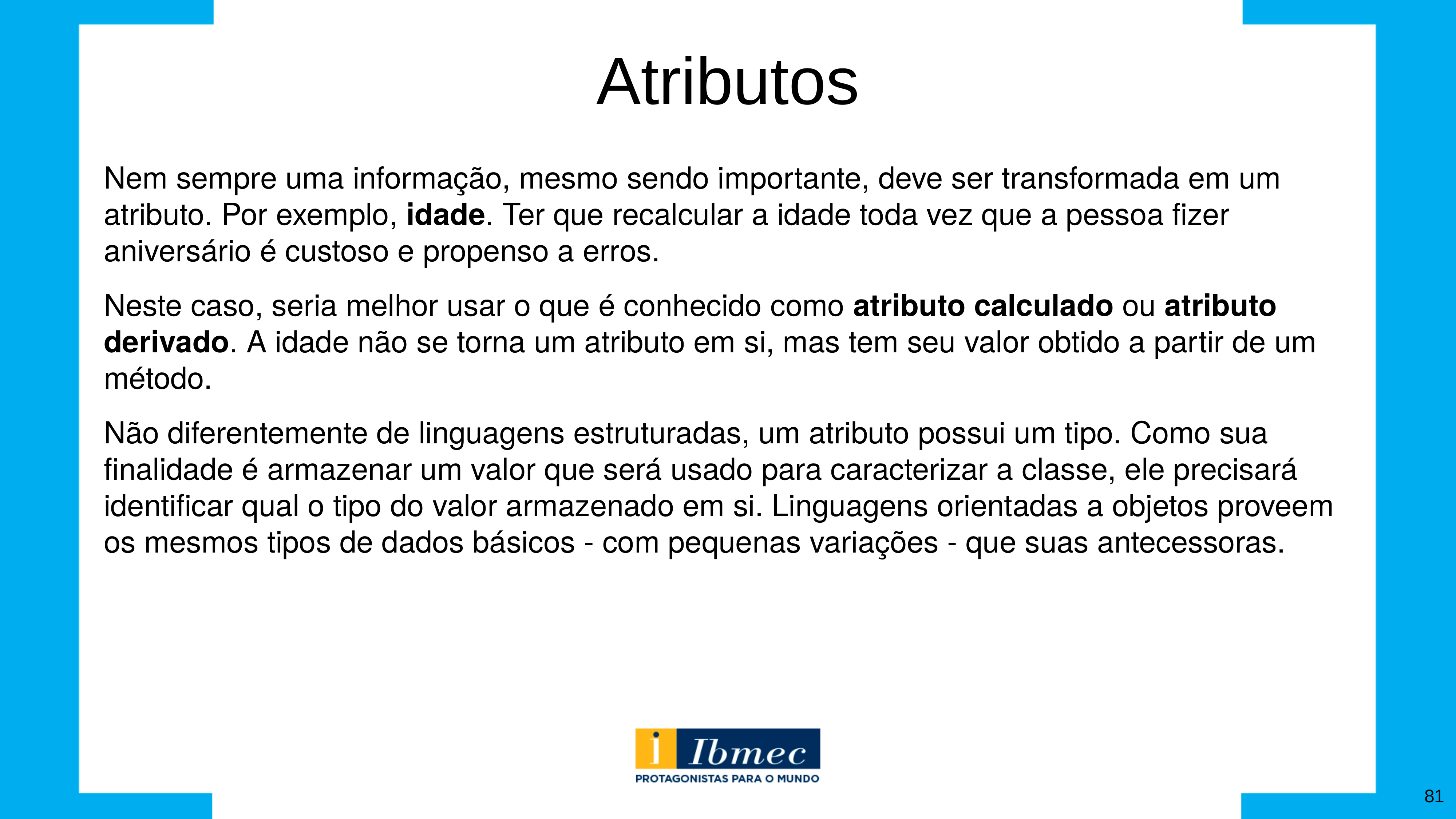

# Atributos
Nem sempre uma informação, mesmo sendo importante, deve ser transformada em um atributo. Por exemplo, idade. Ter que recalcular a idade toda vez que a pessoa fizer aniversário é custoso e propenso a erros.
Neste caso, seria melhor usar o que é conhecido como atributo calculado ou atributo derivado. A idade não se torna um atributo em si, mas tem seu valor obtido a partir de um método.
Não diferentemente de linguagens estruturadas, um atributo possui um tipo. Como sua finalidade é armazenar um valor que será usado para caracterizar a classe, ele precisará identificar qual o tipo do valor armazenado em si. Linguagens orientadas a objetos proveem os mesmos tipos de dados básicos - com pequenas variações - que suas antecessoras.

81